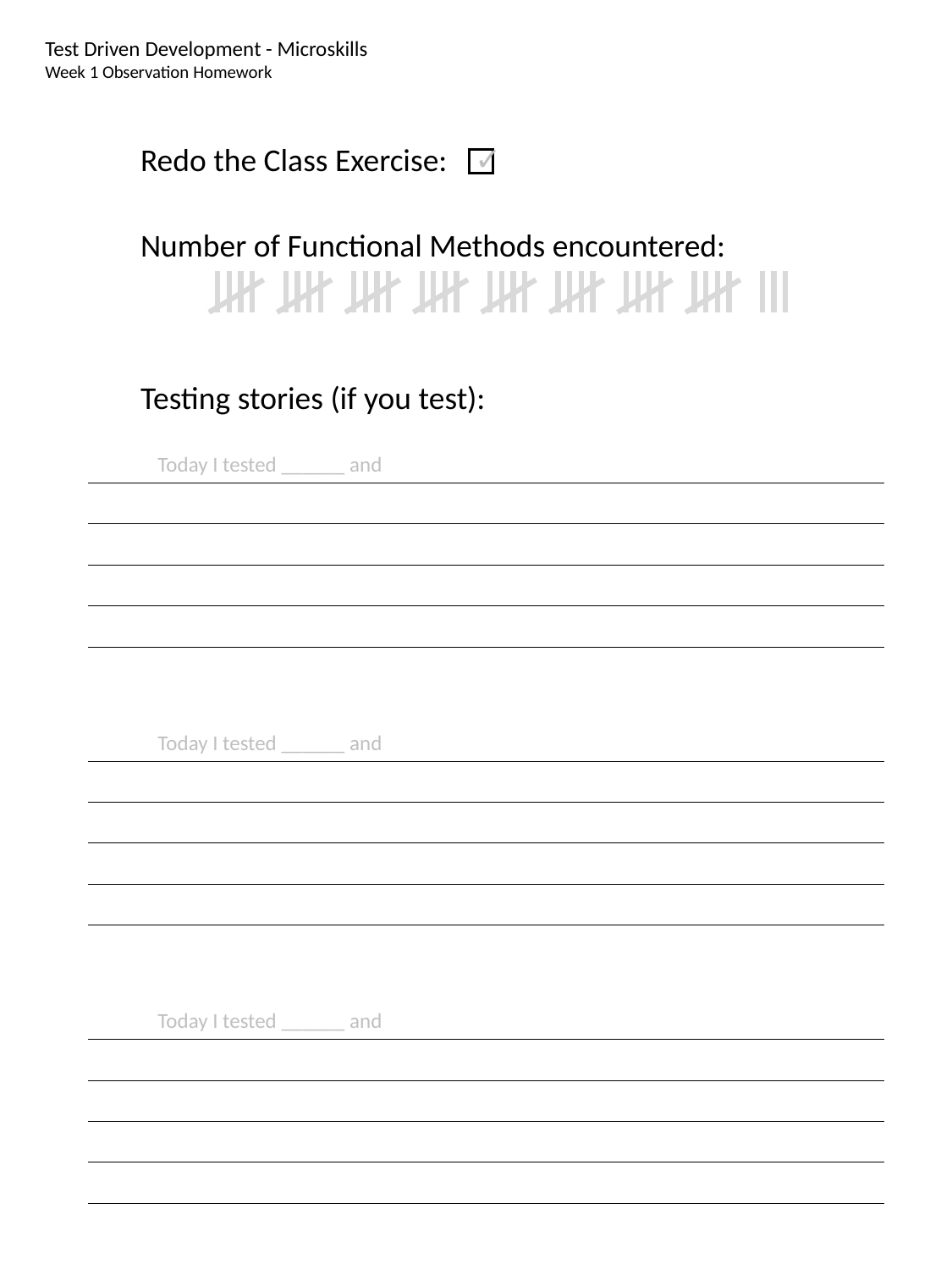

Test Driven Development - Microskills
Week 1 Observation Homework
✓
Redo the Class Exercise:

Number of Functional Methods encountered:
Testing stories (if you test):
Today I tested ______ and
Today I tested ______ and
Today I tested ______ and